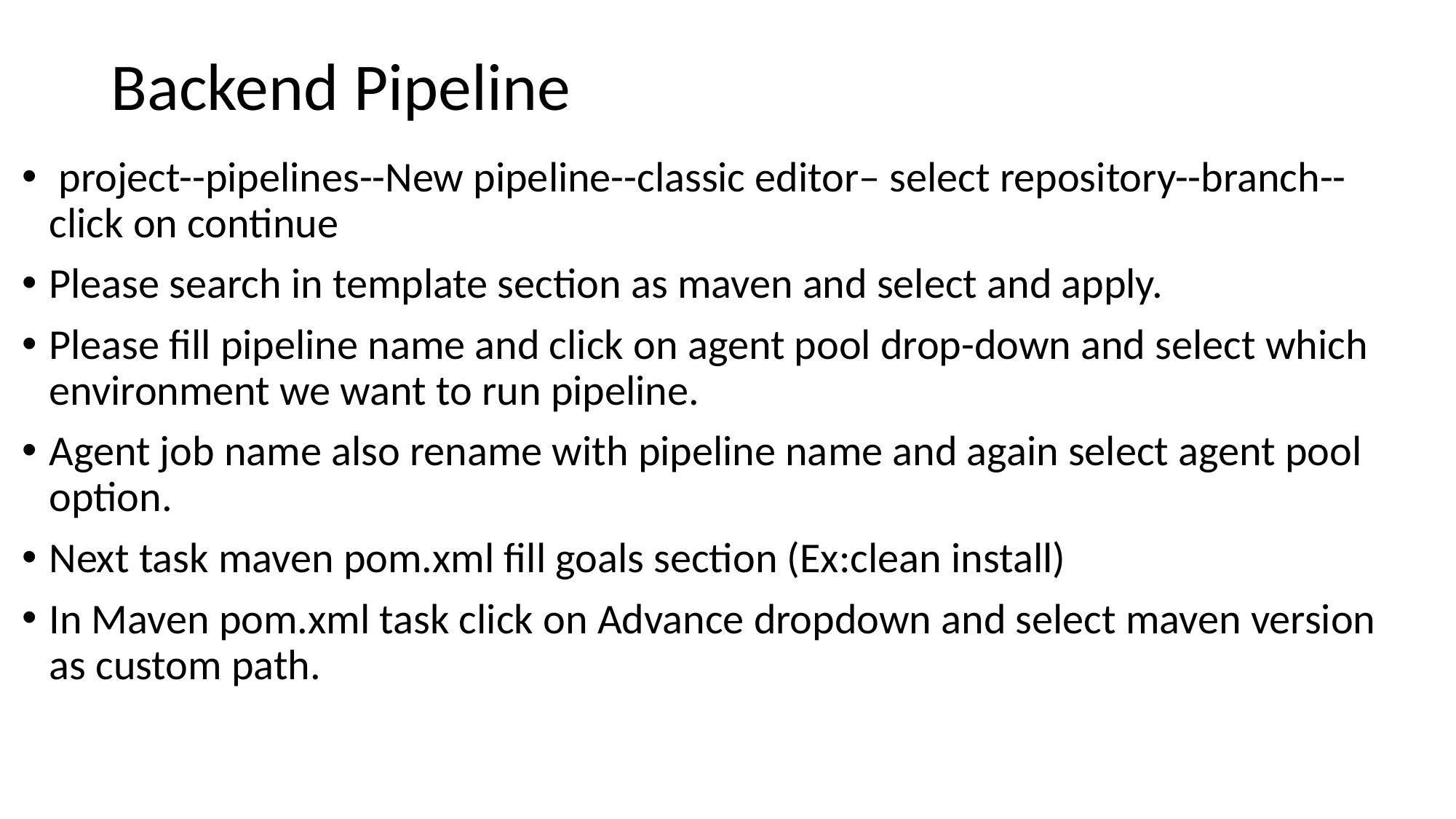

# Backend Pipeline
 project--pipelines--New pipeline--classic editor– select repository--branch--click on continue
Please search in template section as maven and select and apply.
Please fill pipeline name and click on agent pool drop-down and select which environment we want to run pipeline.
Agent job name also rename with pipeline name and again select agent pool option.
Next task maven pom.xml fill goals section (Ex:clean install)
In Maven pom.xml task click on Advance dropdown and select maven version as custom path.